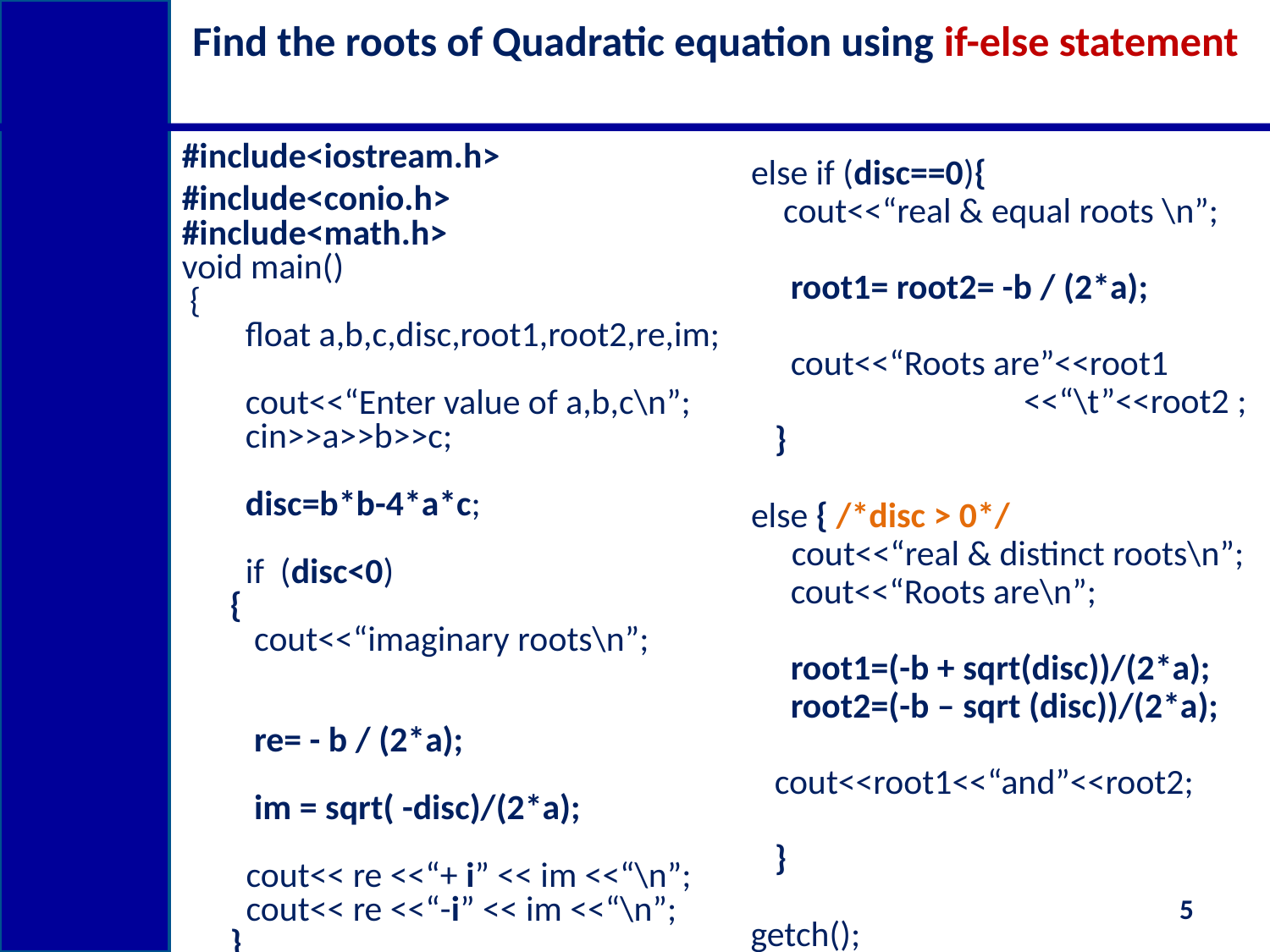

# Find the roots of Quadratic equation using if-else statement
#include<iostream.h>
#include<conio.h>
#include<math.h>
void main()
 {
float a,b,c,disc,root1,root2,re,im;

cout<<“Enter value of a,b,c\n”;
cin>>a>>b>>c;

disc=b*b-4*a*c;

if  (disc<0)
      {
         cout<<“imaginary roots\n”;

         re= - b / (2*a);
         im = sqrt( -disc)/(2*a);

        cout<< re <<“+ i” << im <<“\n”;
        cout<< re <<“-i” << im <<“\n”;
      }
     else if (disc==0){
         cout<<“real & equal roots \n”;

  root1= root2= -b / (2*a);

  cout<<“Roots are”<<root1
                               <<“\t”<<root2 ;
}

     else { /*disc > 0*/
          cout<<“real & distinct roots\n”;
  cout<<“Roots are\n”;

  root1=(-b + sqrt(disc))/(2*a);
  root2=(-b – sqrt (disc))/(2*a);

cout<<root1<<“and”<<root2;
}

 getch();
 }
5